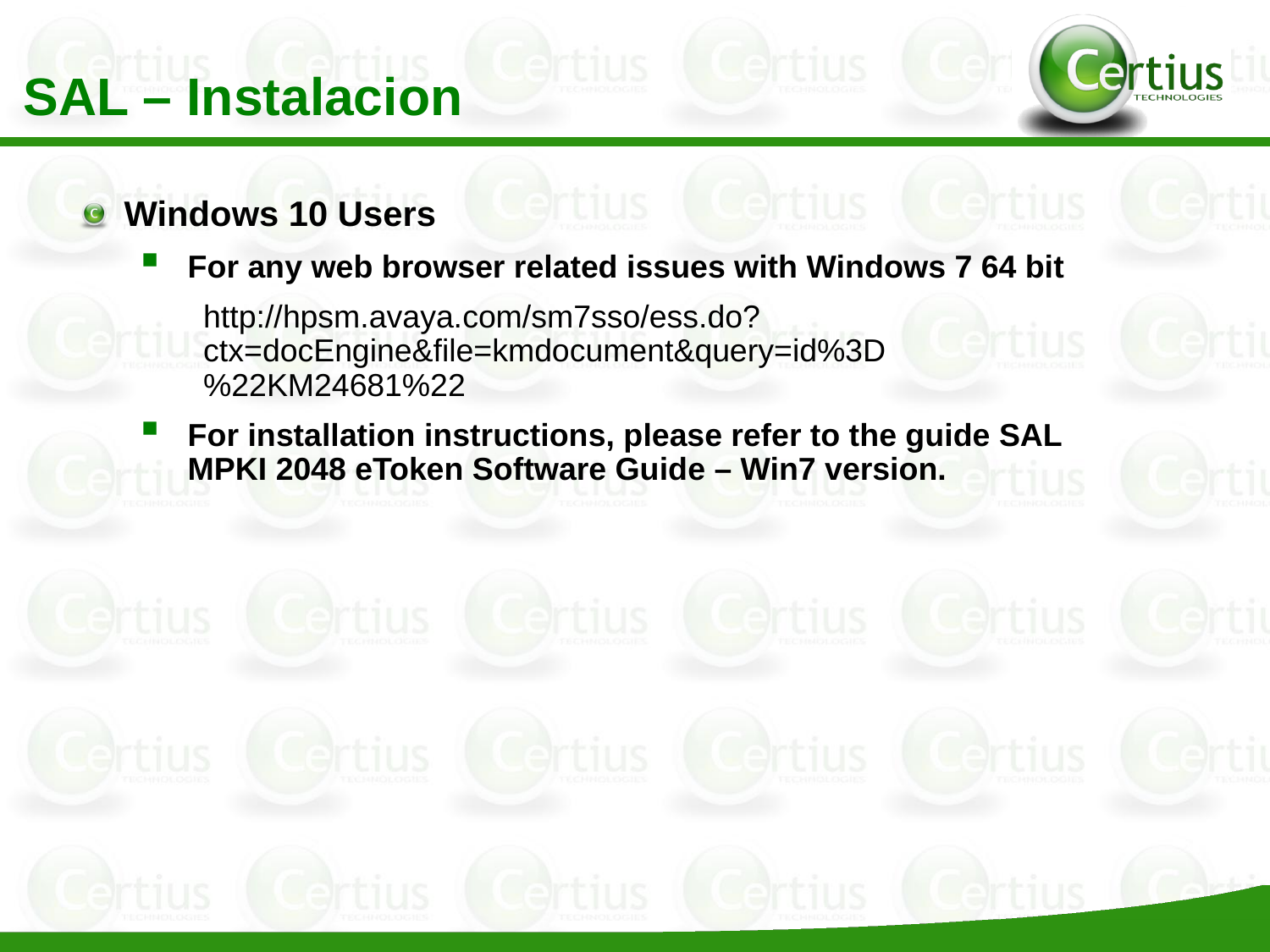

SAL – Instalacion
Windows 10 Users
For any web browser related issues with Windows 7 64 bit
http://hpsm.avaya.com/sm7sso/ess.do?ctx=docEngine&file=kmdocument&query=id%3D%22KM24681%22
For installation instructions, please refer to the guide SAL MPKI 2048 eToken Software Guide – Win7 version.